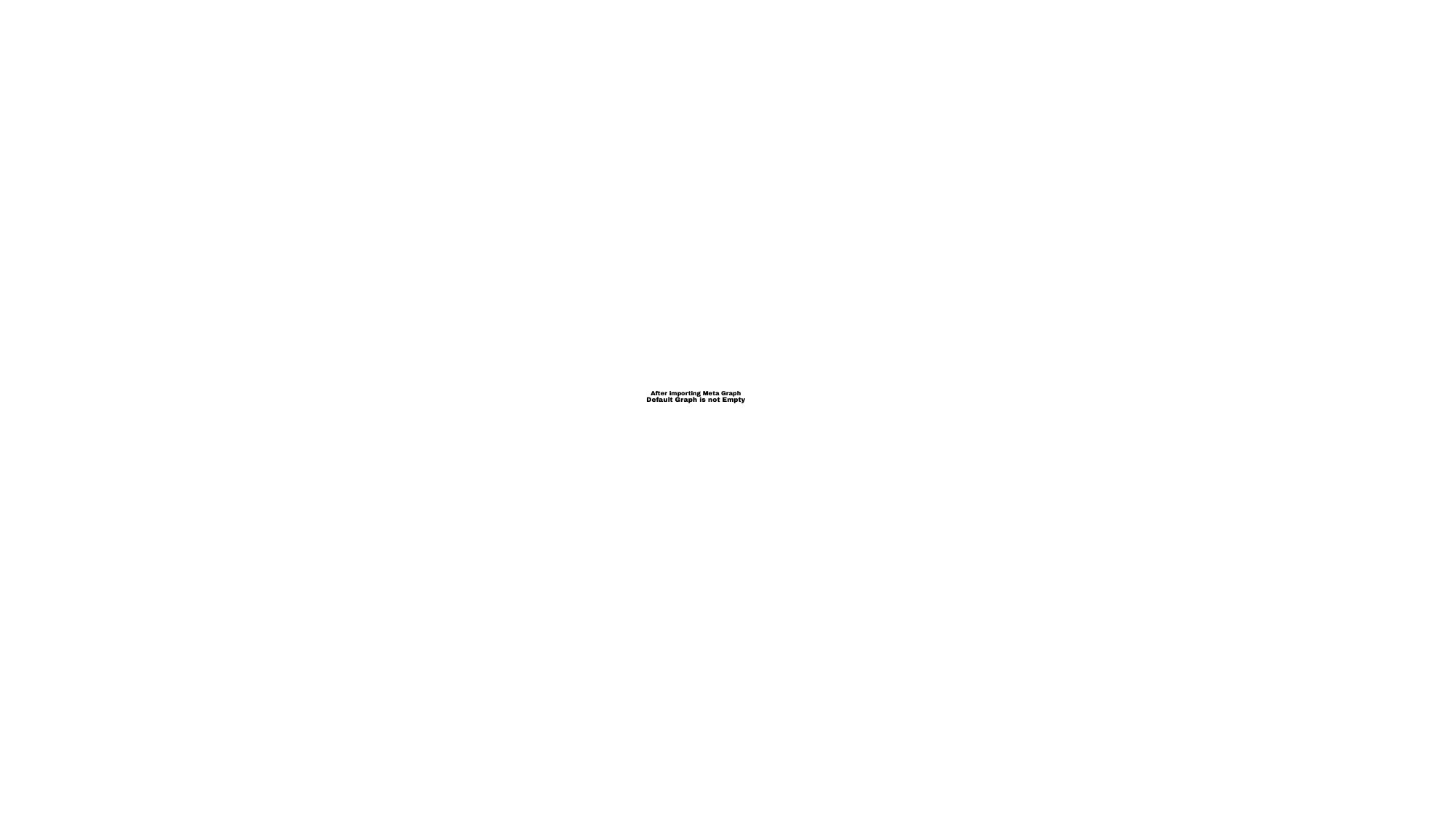

# After importing Meta Graph Default Graph is not Empty